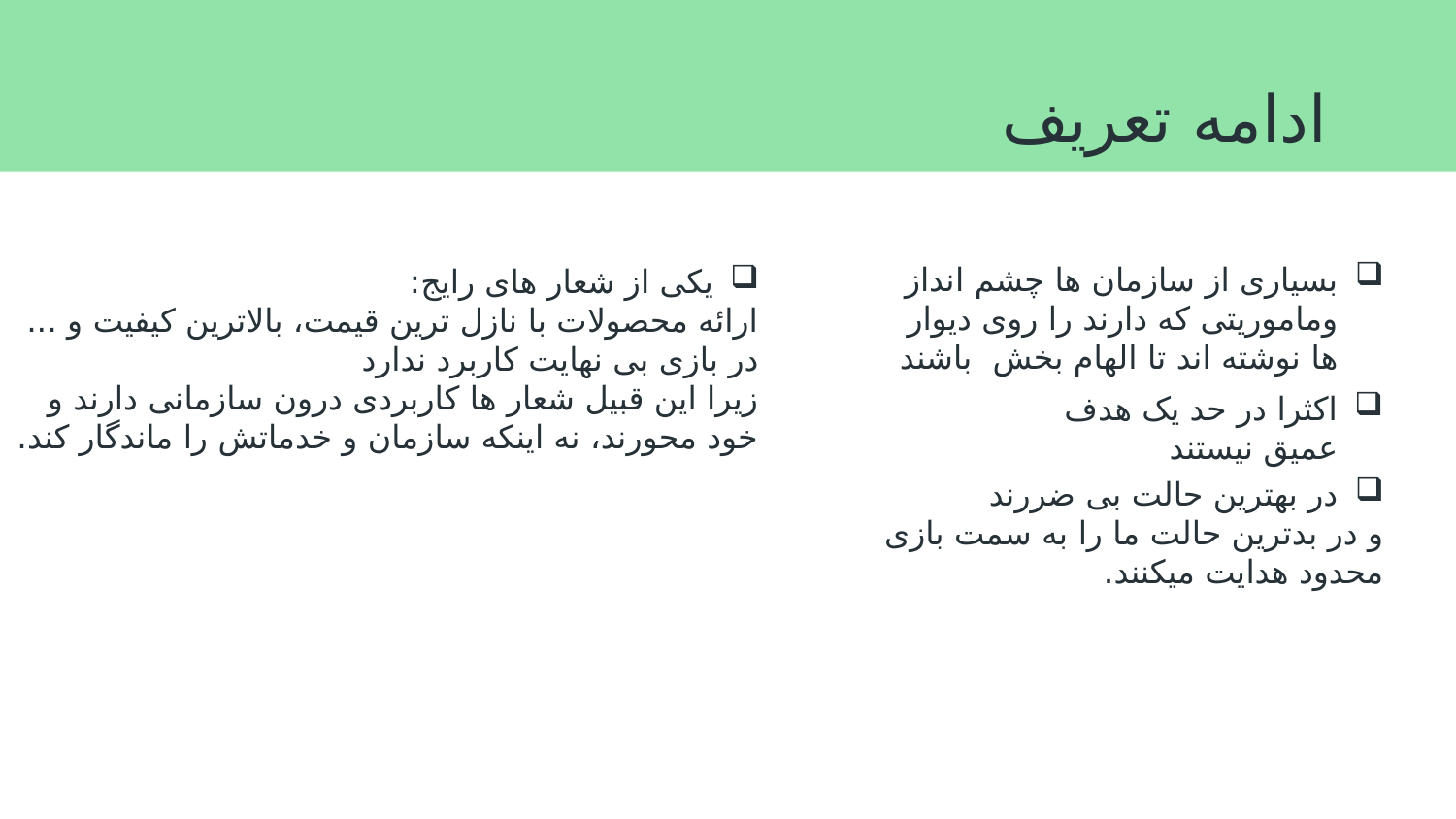

# ادامه تعریف
یکی از شعار های رایج:
ارائه محصولات با نازل ترین قیمت، بالاترین کیفیت و ...
در بازی بی نهایت کاربرد ندارد
زیرا این قبیل شعار ها کاربردی درون سازمانی دارند و خود محورند، نه اینکه سازمان و خدماتش را ماندگار کند.
بسیاری از سازمان ها چشم انداز وماموریتی که دارند را روی دیوار ها نوشته اند تا الهام بخش  باشند
اکثرا در حد یک هدف عمیق نیستند
در بهترین حالت بی ضررند
و در بدترین حالت ما را به سمت بازی محدود هدایت میکنند.